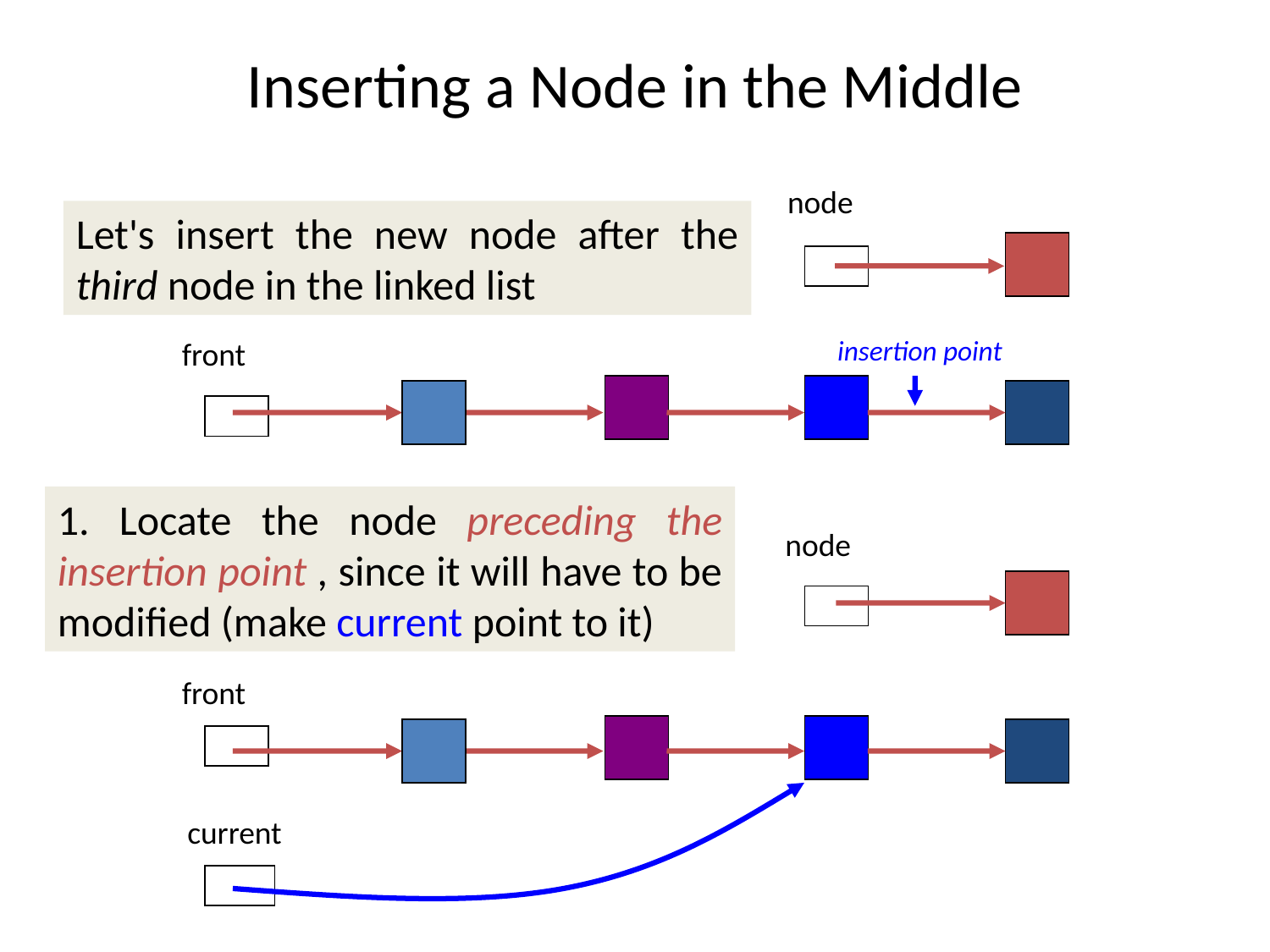

# Inserting a Node in the Middle
node
Let's insert the new node after the third node in the linked list

insertion point
front

1. Locate the node preceding the insertion point , since it will have to be modified (make current point to it)
node

front

current